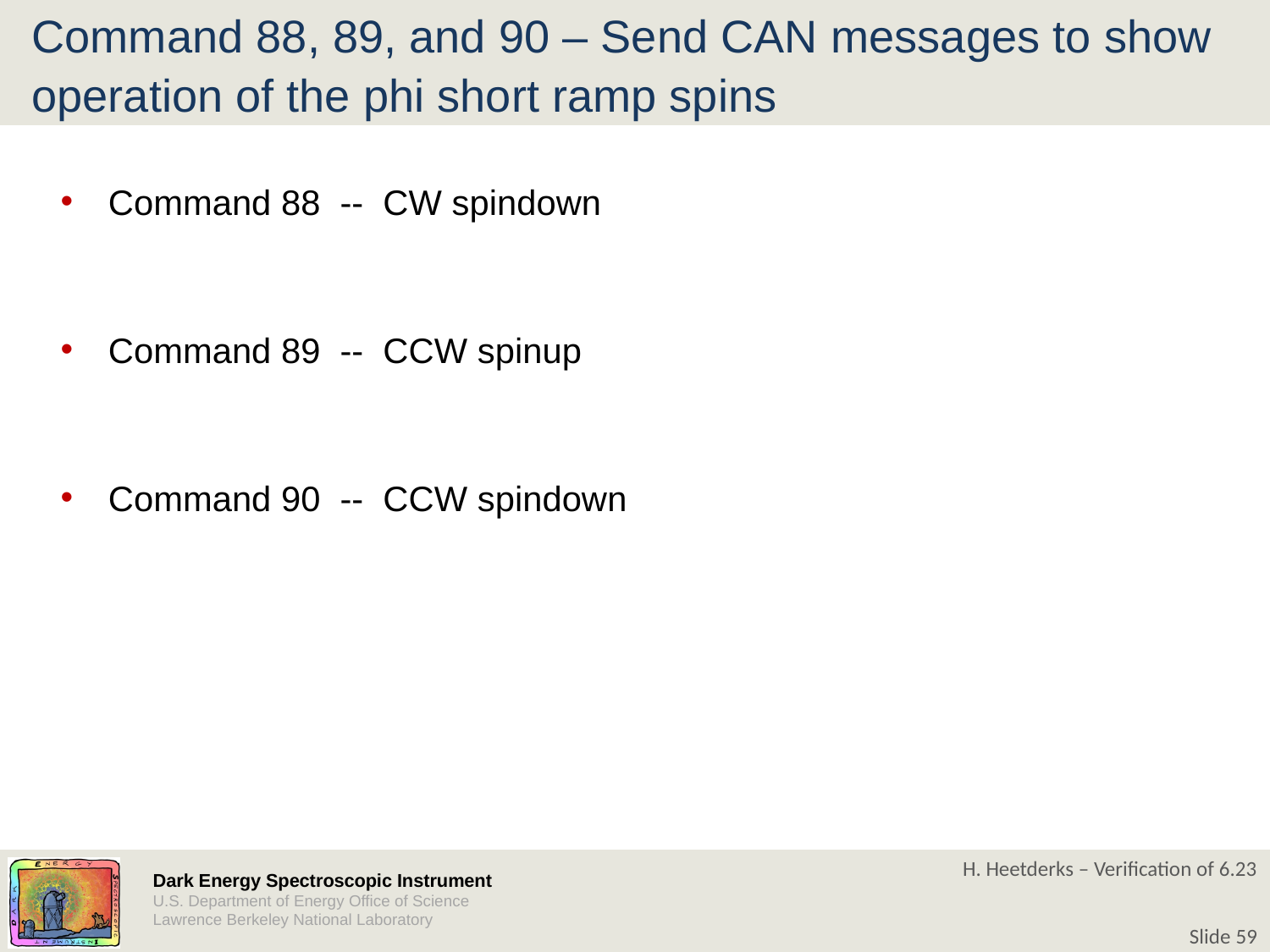

# Command 88, 89, and 90 – Send CAN messages to show operation of the phi short ramp spins

Command 88  --  CW spindown

Command 89  --  CCW spinup

Command 90  --  CCW spindown

H. Heetderks – Verification of 6.23
Slide 59